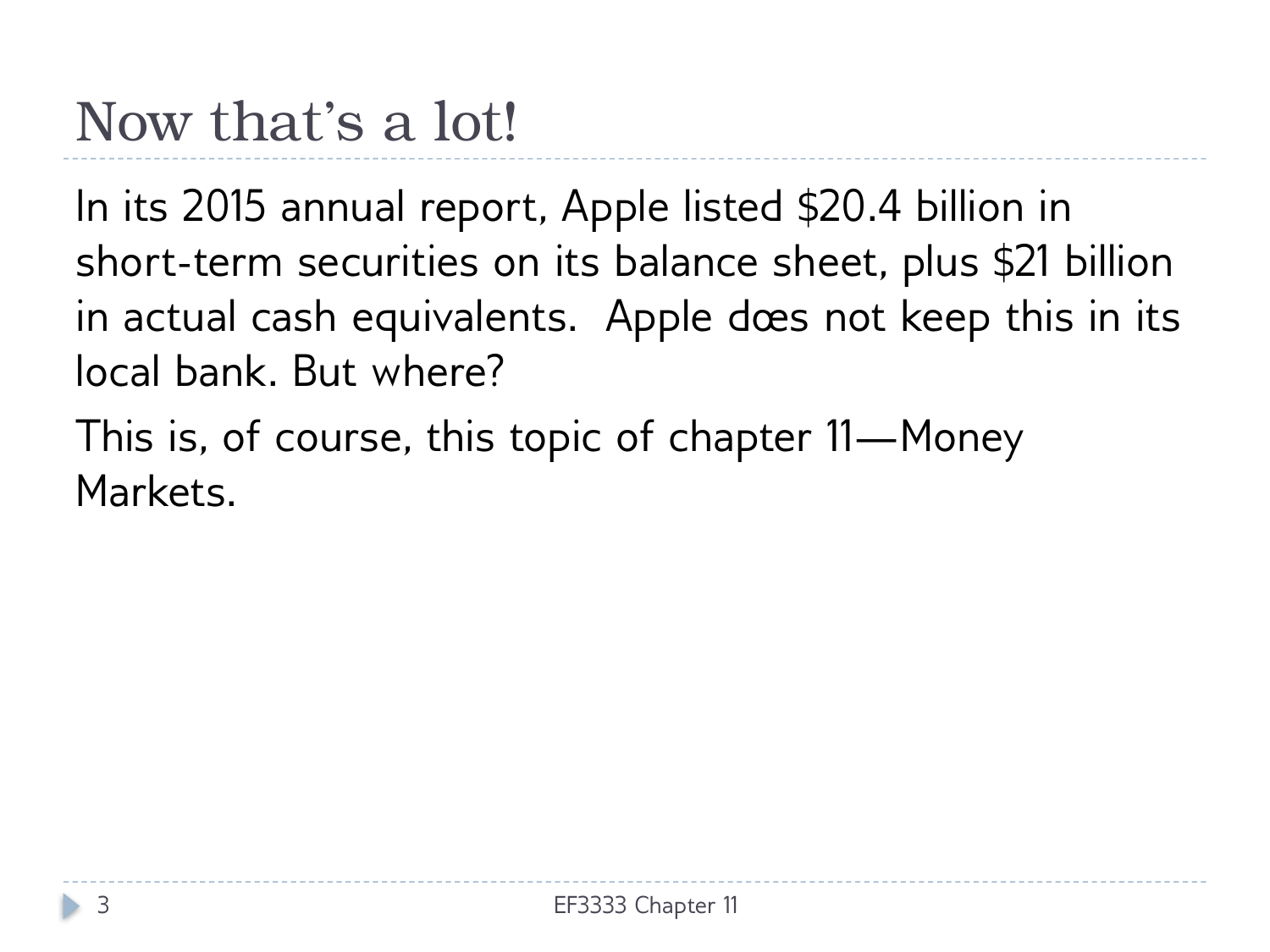

# Now that’s a lot!
In its 2015 annual report, Apple listed $20.4 billion in short-term securities on its balance sheet, plus $21 billion in actual cash equivalents.  Apple does not keep this in its local bank. But where?
This is, of course, this topic of chapter 11—Money Markets.
3
EF3333 Chapter 11